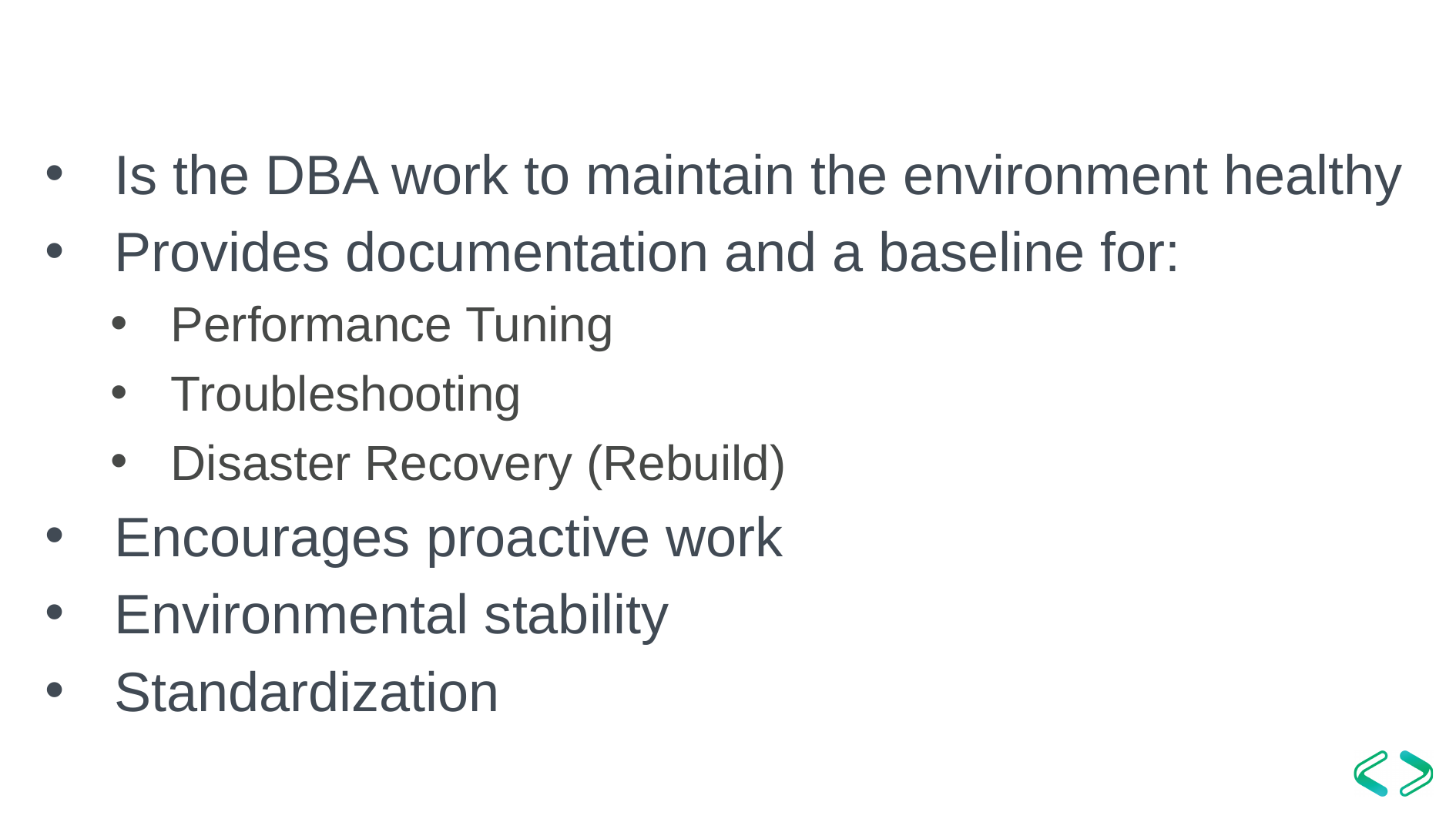

Is the DBA work to maintain the environment healthy
Provides documentation and a baseline for:
Performance Tuning
Troubleshooting
Disaster Recovery (Rebuild)
Encourages proactive work
Environmental stability
Standardization